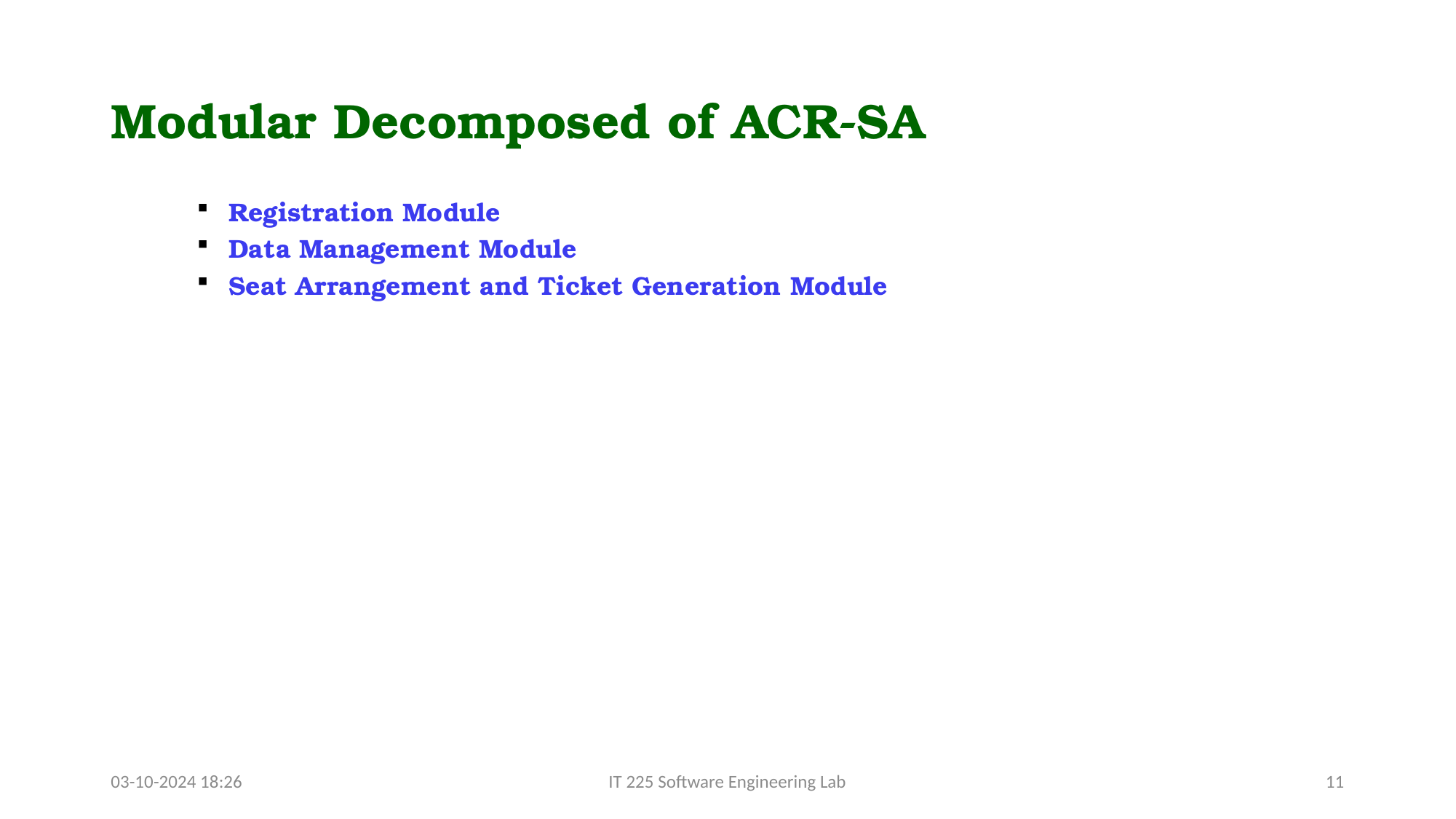

# Modular Decomposed of ACR-SA
Registration Module
Data Management Module
Seat Arrangement and Ticket Generation Module

03-10-2024 18:26
IT 225 Software Engineering Lab
11